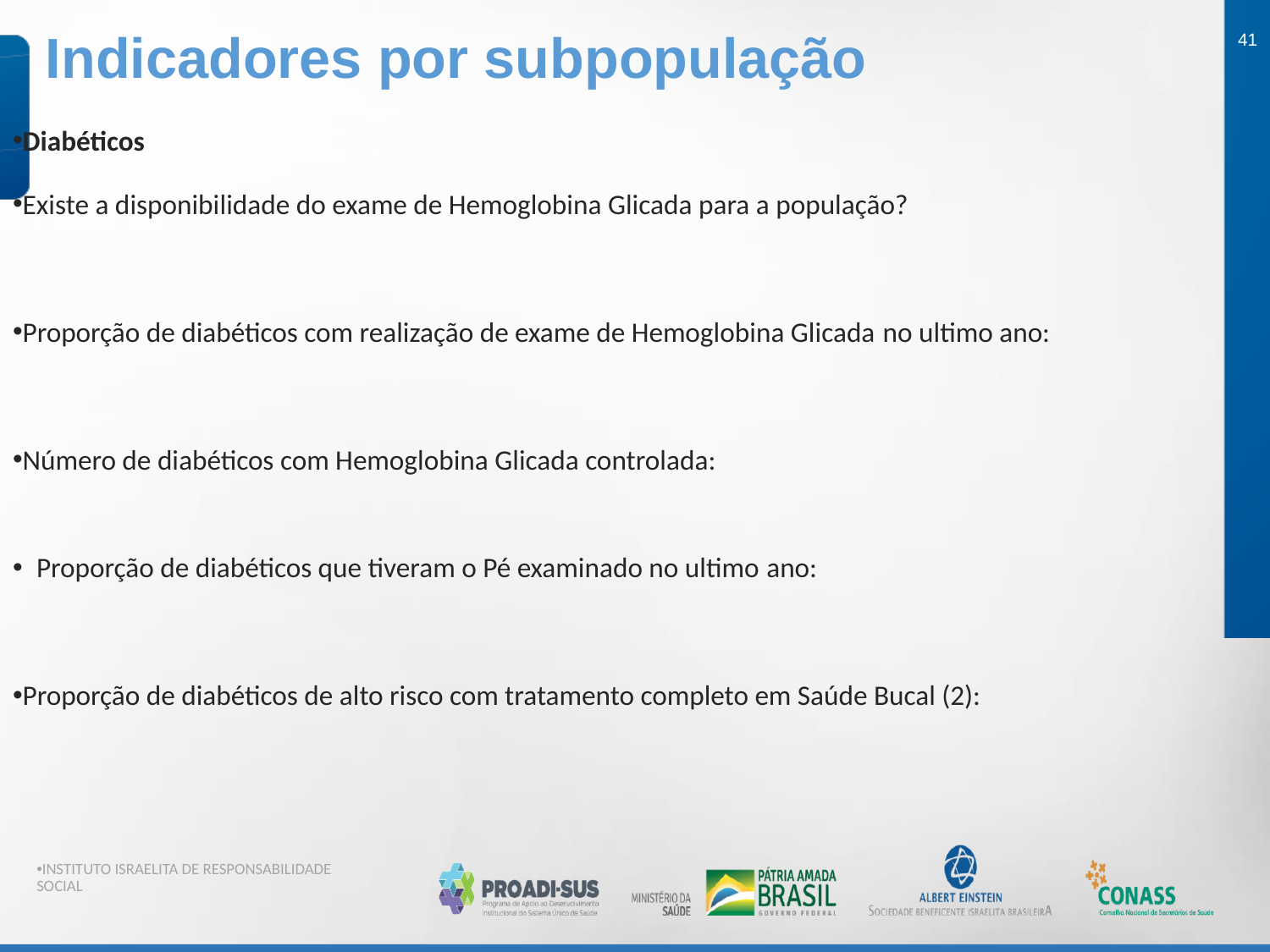

Indicadores por subpopulação
41
Diabéticos
Existe a disponibilidade do exame de Hemoglobina Glicada para a população?

Proporção de diabéticos com realização de exame de Hemoglobina Glicada no ultimo ano:

Número de diabéticos com Hemoglobina Glicada controlada:

Proporção de diabéticos que tiveram o Pé examinado no ultimo ano:

Proporção de diabéticos de alto risco com tratamento completo em Saúde Bucal (2):

INSTITUTO ISRAELITA DE RESPONSABILIDADE SOCIAL